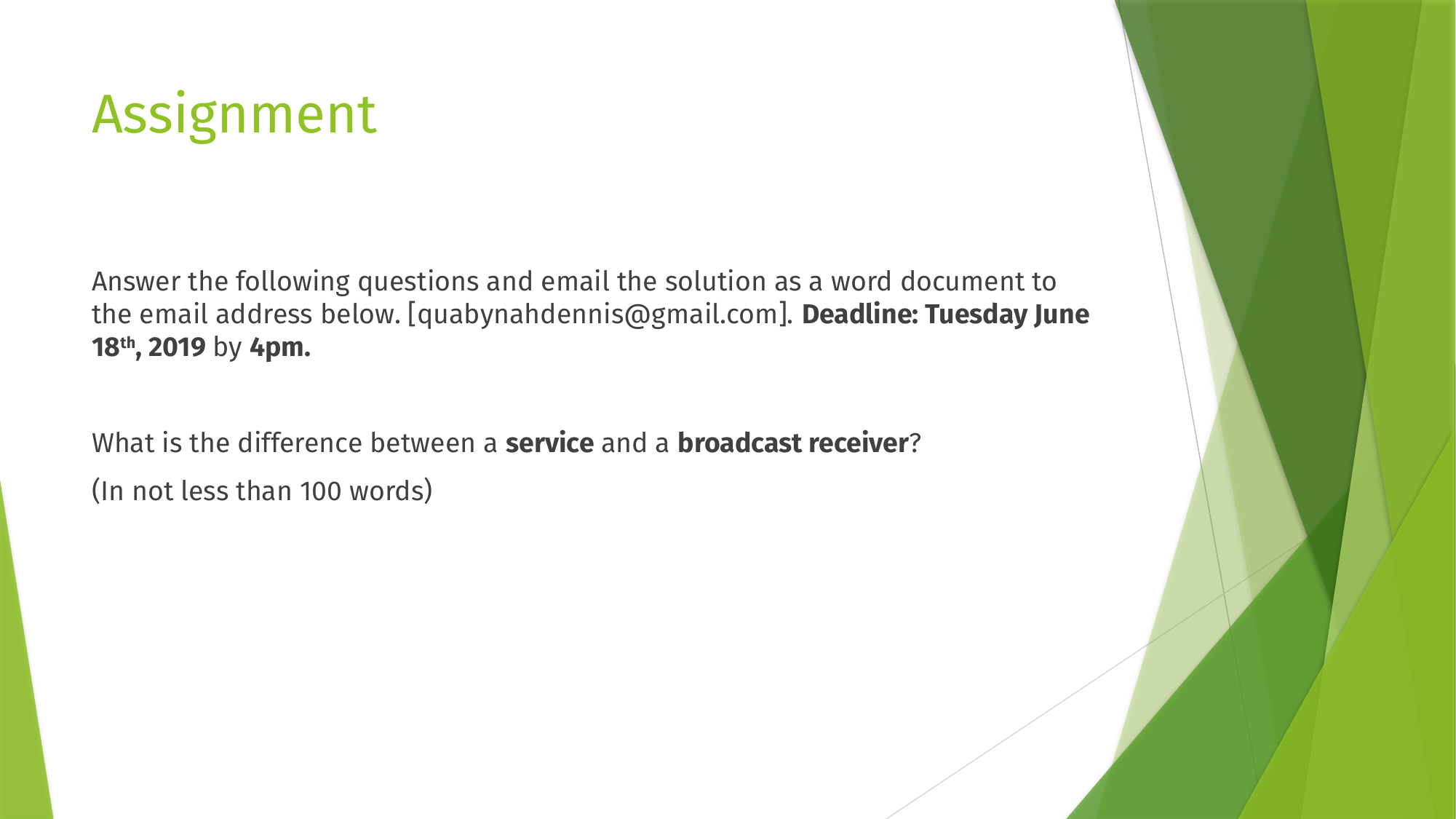

# Assignment
Answer the following questions and email the solution as a word document to the email address below. [quabynahdennis@gmail.com]. Deadline: Tuesday June 18th, 2019 by 4pm.

What is the difference between a service and a broadcast receiver?
(In not less than 100 words)